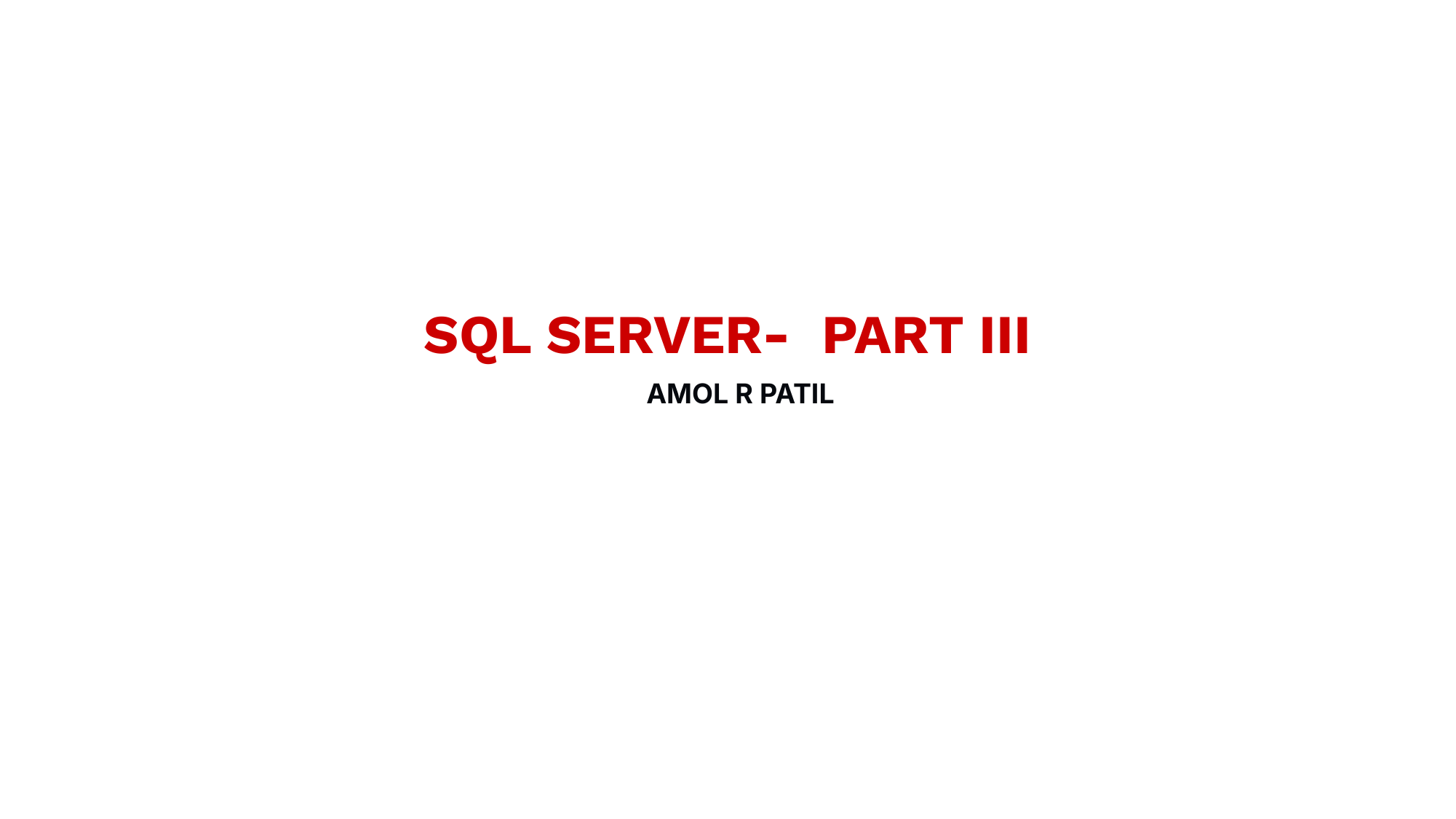

SQL SERVER-  PART III
AMOL R PATIL PUNE